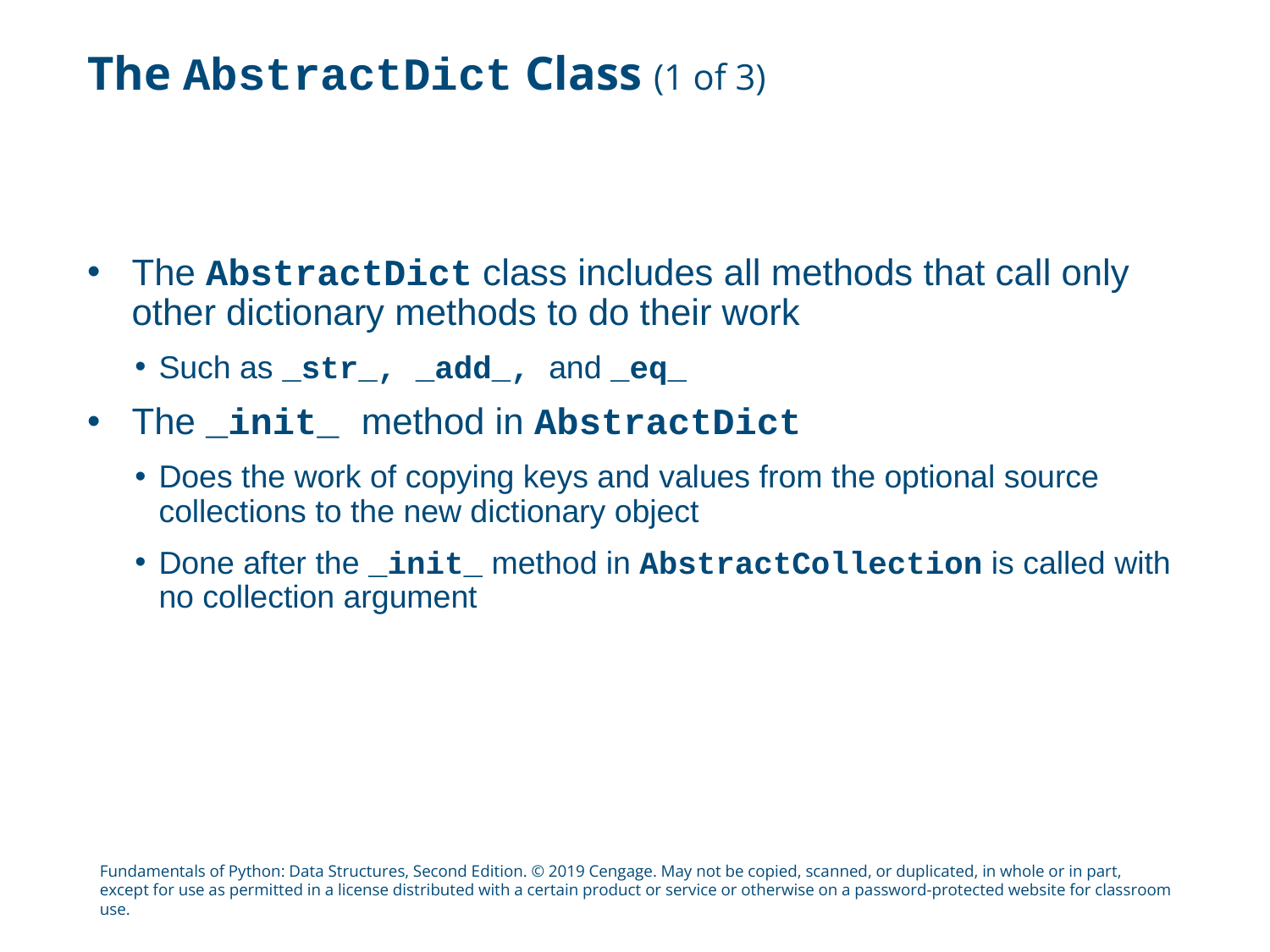

# The AbstractDict Class (1 of 3)
The AbstractDict class includes all methods that call only other dictionary methods to do their work
Such as _str_, _add_, and _eq_
The _init_ method in AbstractDict
Does the work of copying keys and values from the optional source collections to the new dictionary object
Done after the _init_ method in AbstractCollection is called with no collection argument
Fundamentals of Python: Data Structures, Second Edition. © 2019 Cengage. May not be copied, scanned, or duplicated, in whole or in part, except for use as permitted in a license distributed with a certain product or service or otherwise on a password-protected website for classroom use.